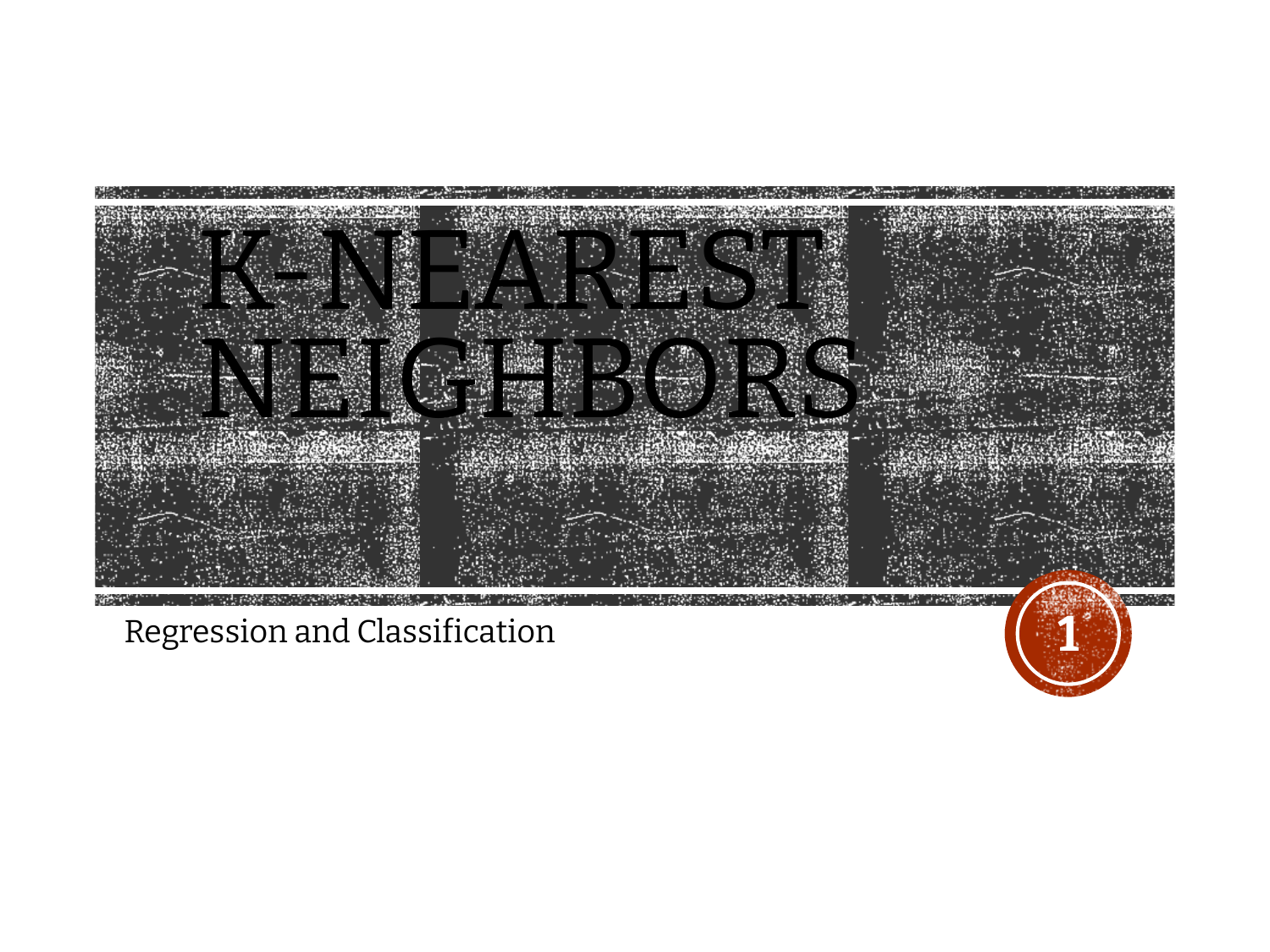

# K-Nearest Neighbors
1
Regression and Classification